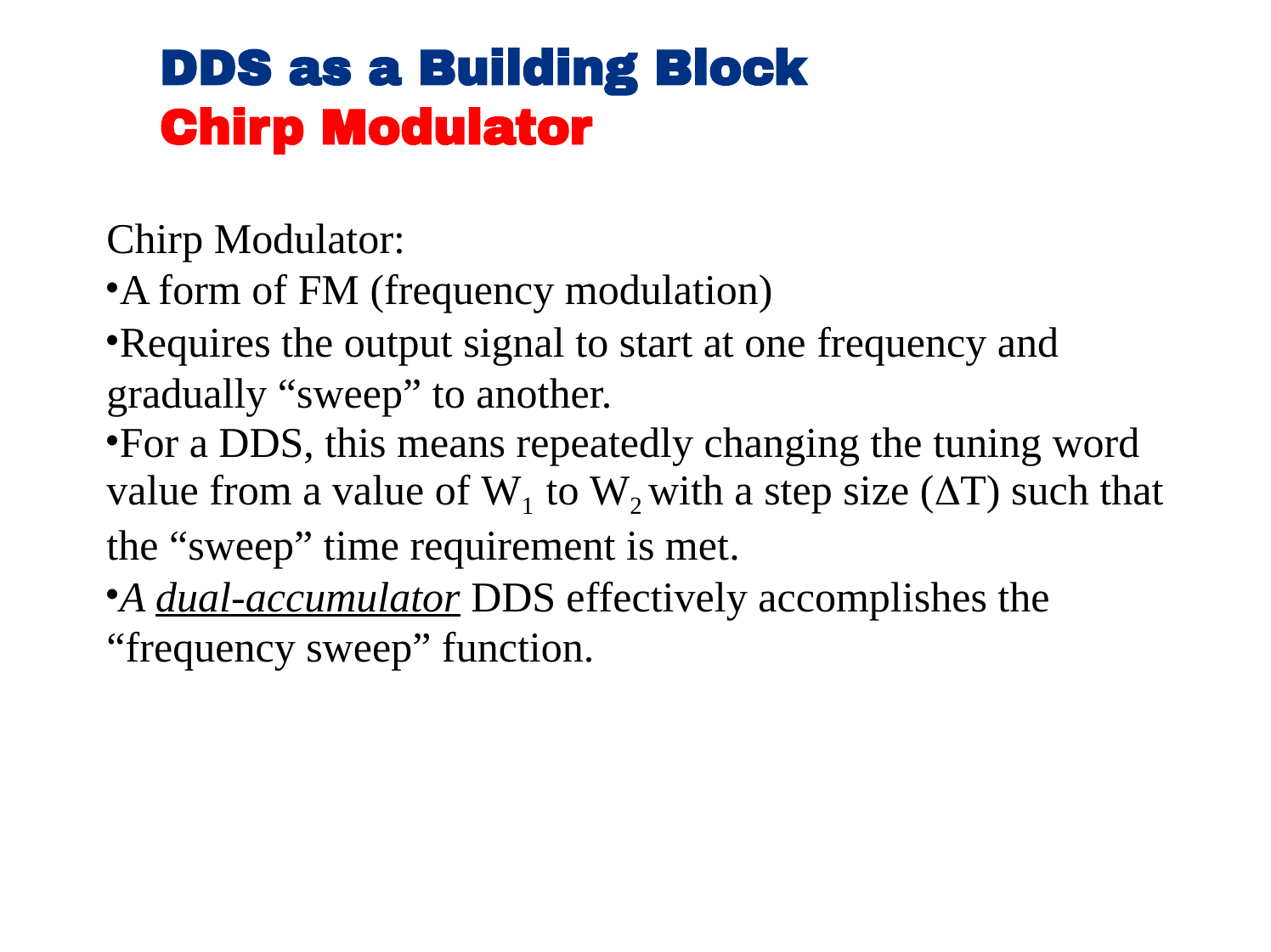

DDS as a Building Block Chirp Modulator
Chirp Modulator:
A form of FM (frequency modulation)
Requires the output signal to start at one frequency and gradually “sweep” to another.
For a DDS, this means repeatedly changing the tuning word
value from a value of W1  to W2 with a step size (ΔT) such that the “sweep” time requirement is met.
A dual-accumulator DDS effectively accomplishes the “frequency sweep” function.